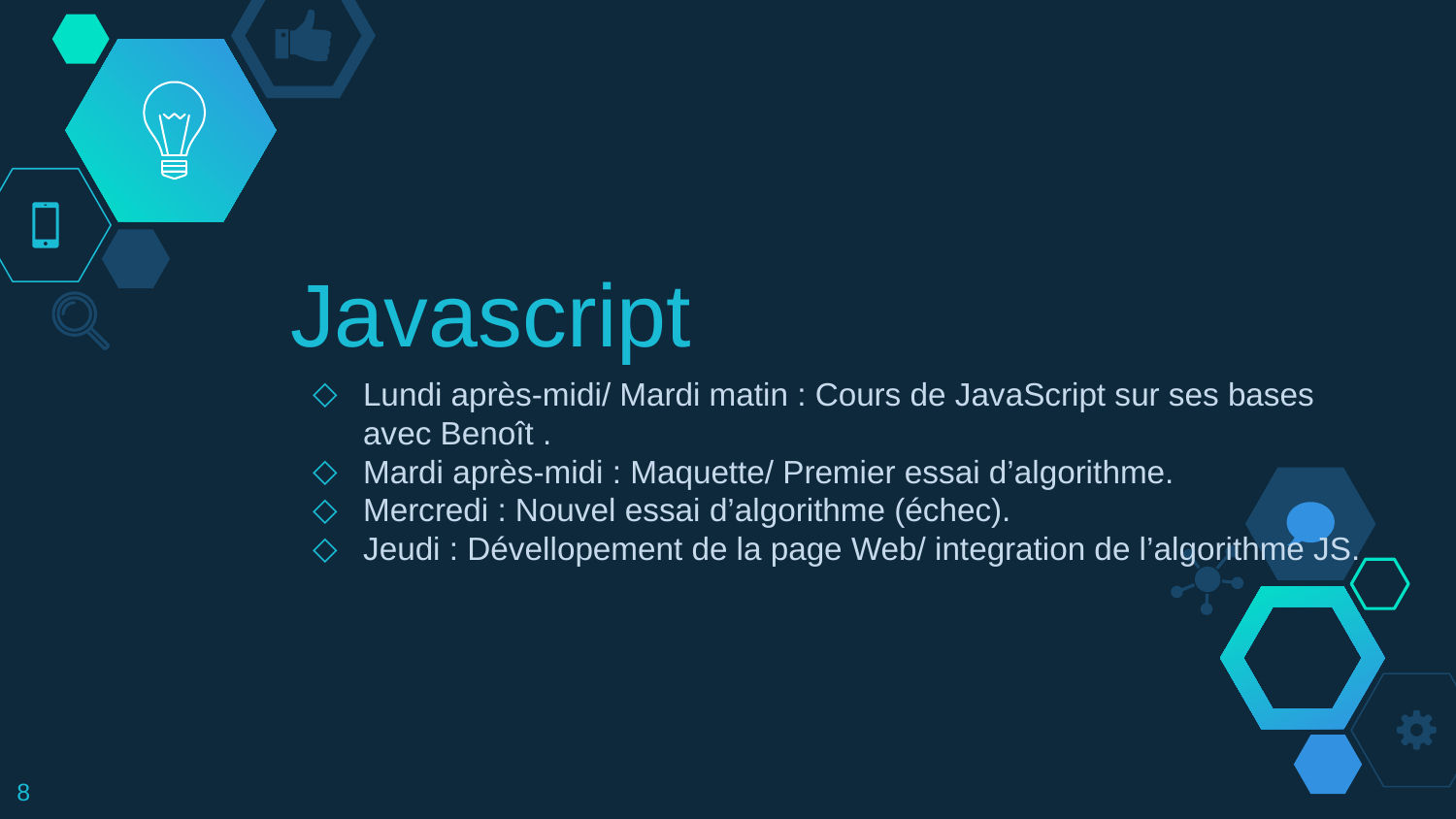

# Javascript
Lundi après-midi/ Mardi matin : Cours de JavaScript sur ses bases avec Benoît .
Mardi après-midi : Maquette/ Premier essai d’algorithme.
Mercredi : Nouvel essai d’algorithme (échec).
Jeudi : Dévellopement de la page Web/ integration de l’algorithme JS.
8